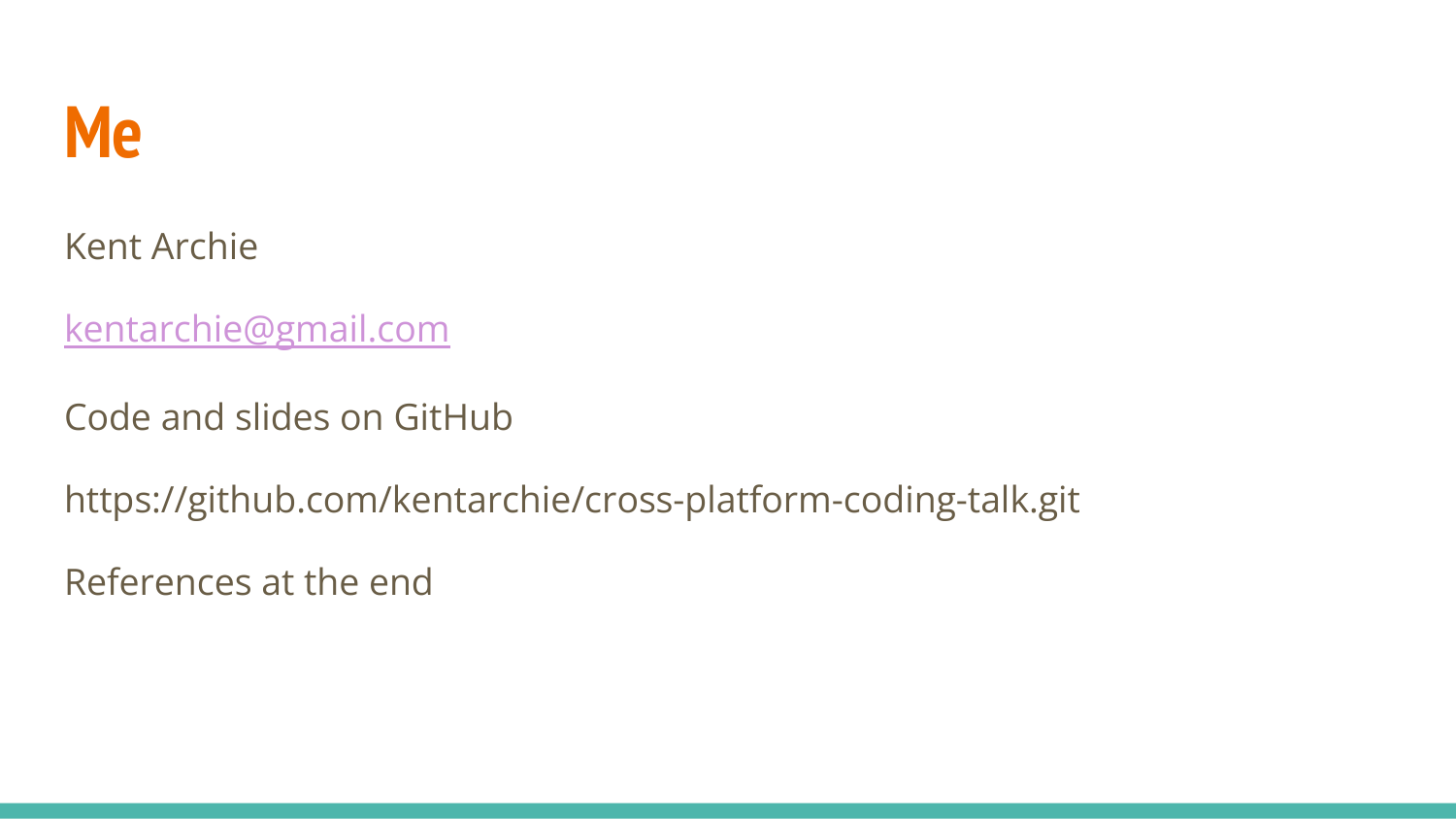

# Me
Kent Archie
kentarchie@gmail.com
Code and slides on GitHub
https://github.com/kentarchie/cross-platform-coding-talk.git
References at the end